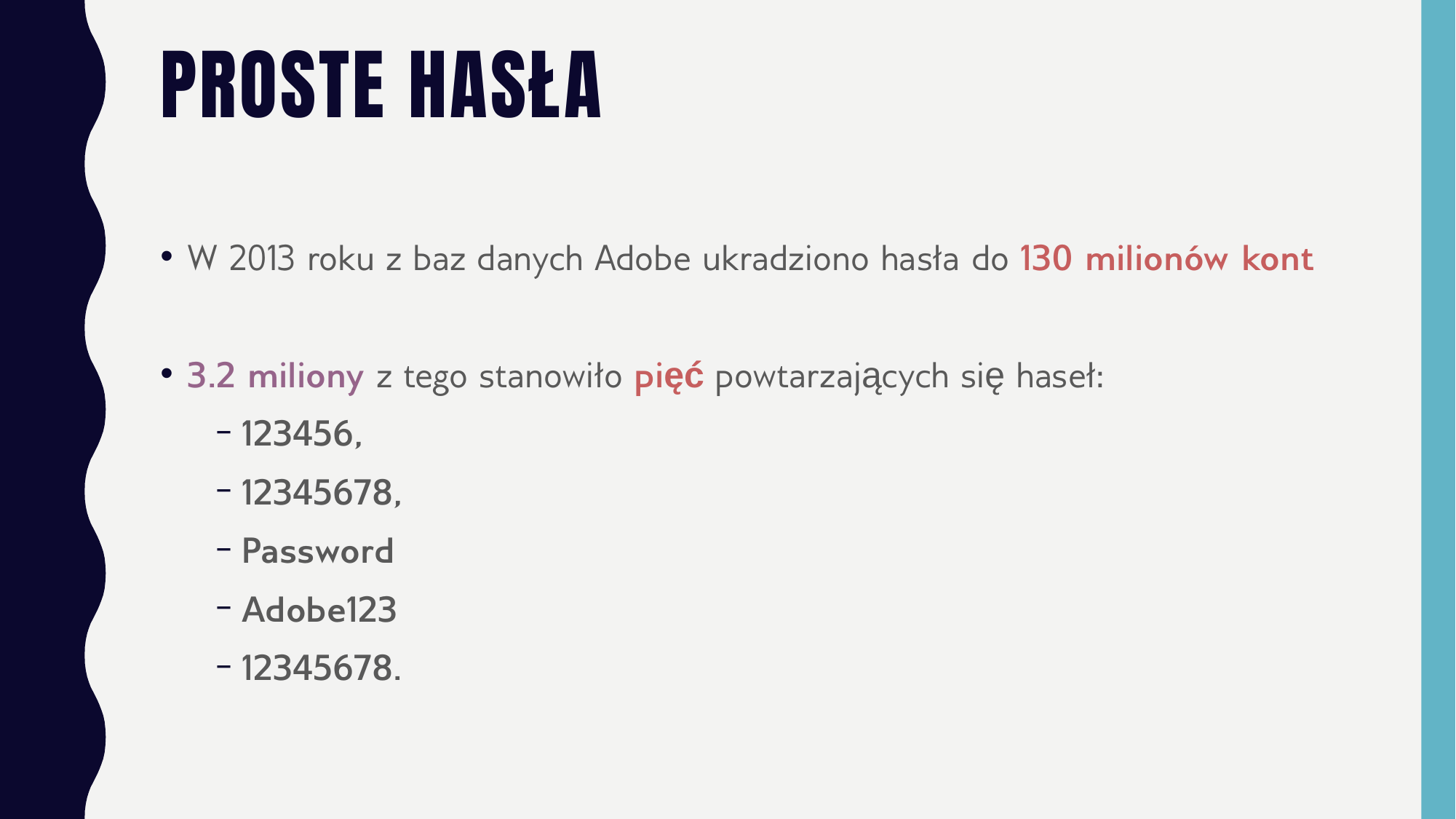

# Proste hasła
W 2013 roku z baz danych Adobe ukradziono hasła do 130 milionów kont

3.2 miliony z tego stanowiło pięć powtarzających się haseł:
123456,
12345678,
Password
Adobe123
12345678.